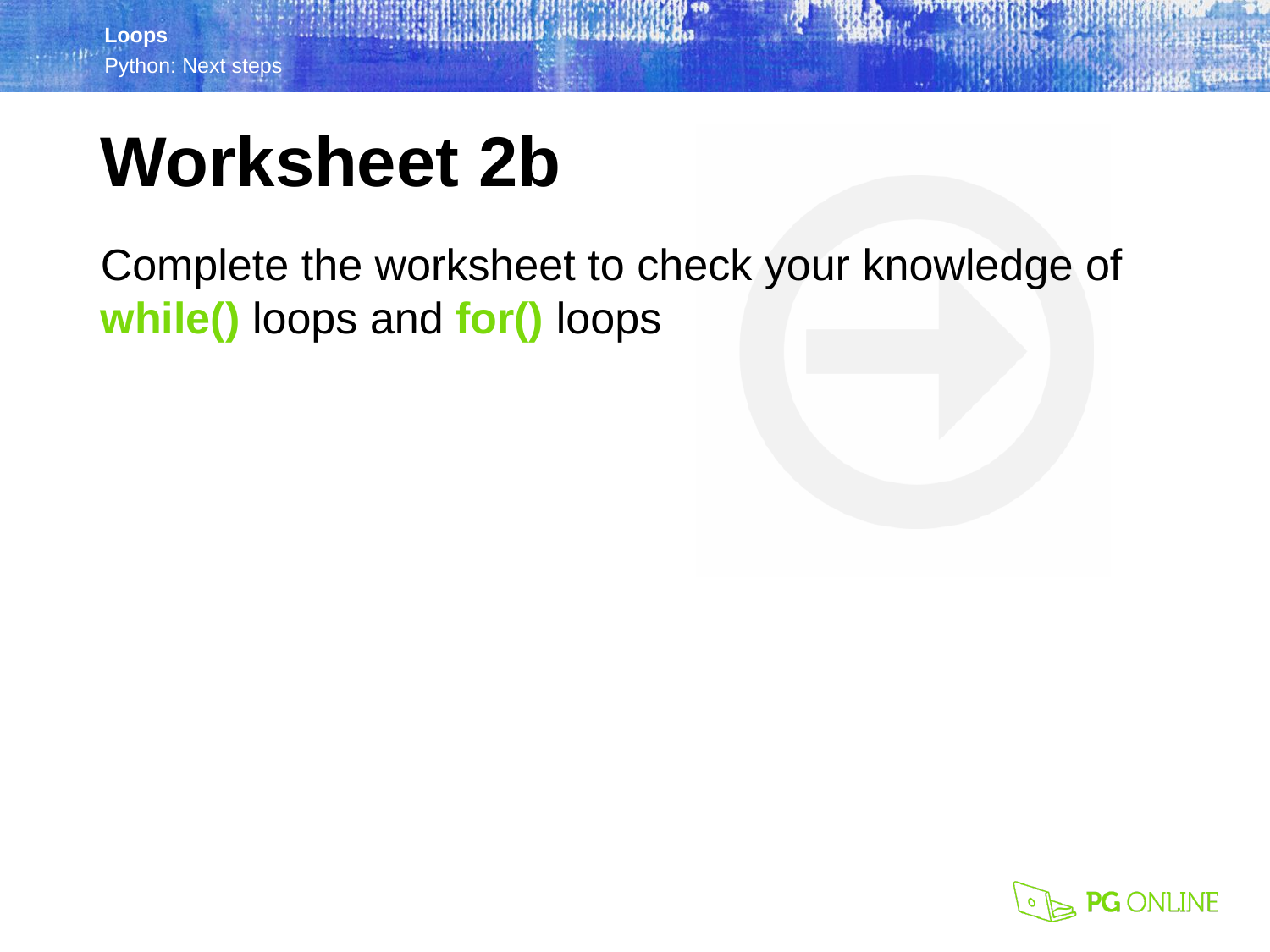

Worksheet 2b
Complete the worksheet to check your knowledge of while() loops and for() loops